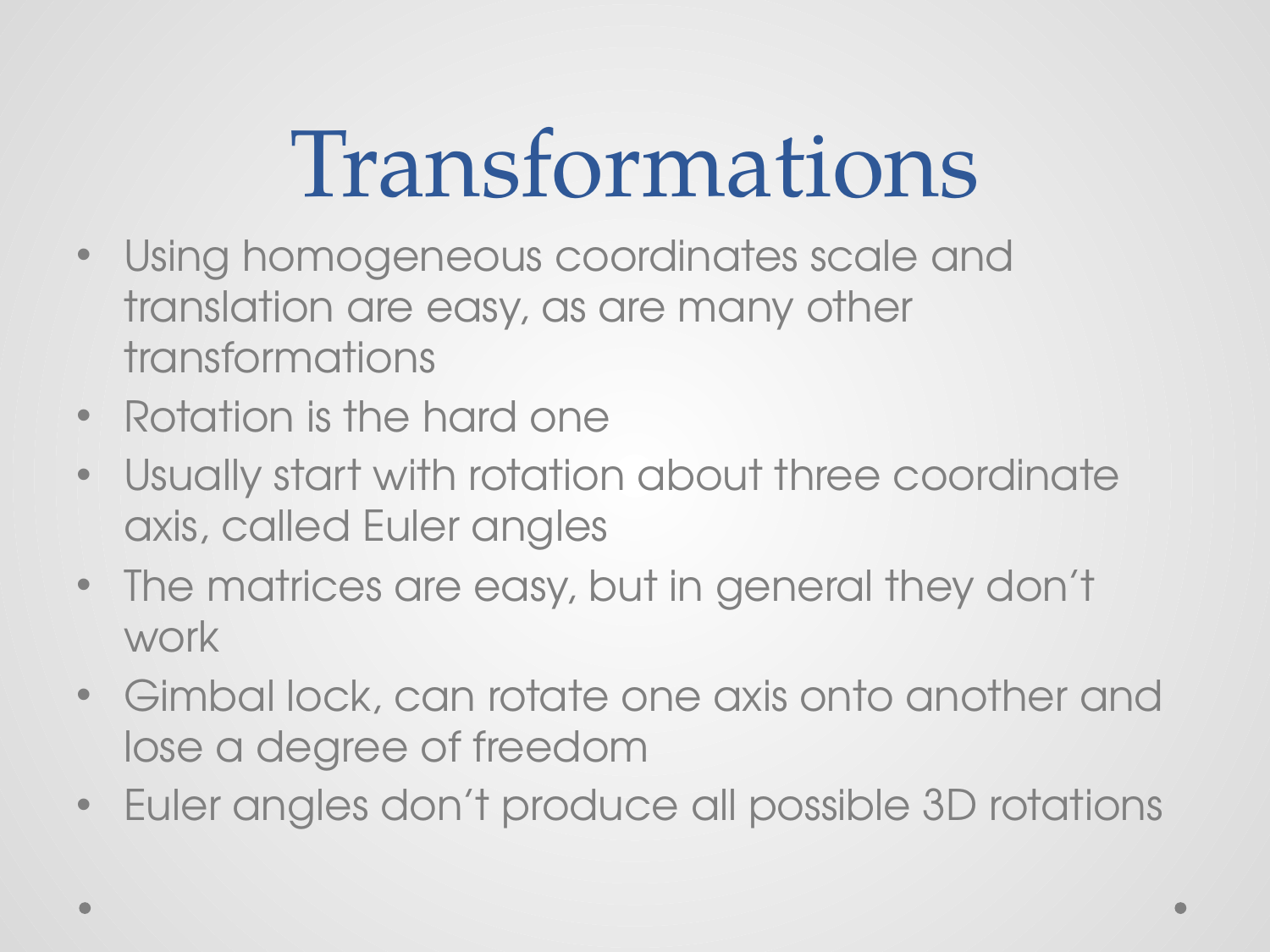

# Transformations
Using homogeneous coordinates scale and translation are easy, as are many other transformations
Rotation is the hard one
Usually start with rotation about three coordinate axis, called Euler angles
The matrices are easy, but in general they don’t work
Gimbal lock, can rotate one axis onto another and lose a degree of freedom
Euler angles don’t produce all possible 3D rotations